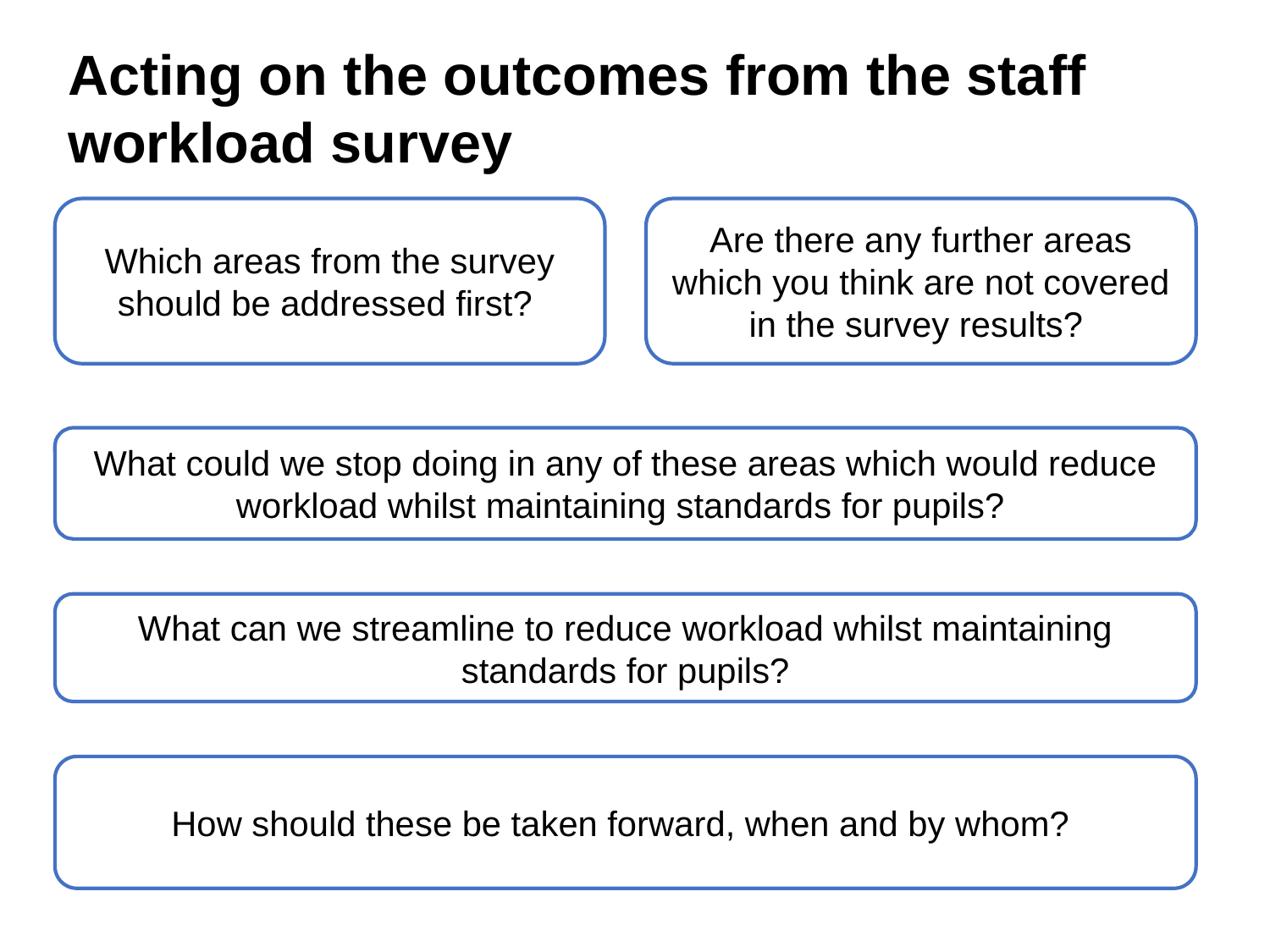

# Acting on the outcomes from the staff workload survey
Which areas from the survey should be addressed first?
Are there any further areas which you think are not covered in the survey results?
What could we stop doing in any of these areas which would reduce workload whilst maintaining standards for pupils?
What can we streamline to reduce workload whilst maintaining standards for pupils?
How should these be taken forward, when and by whom?